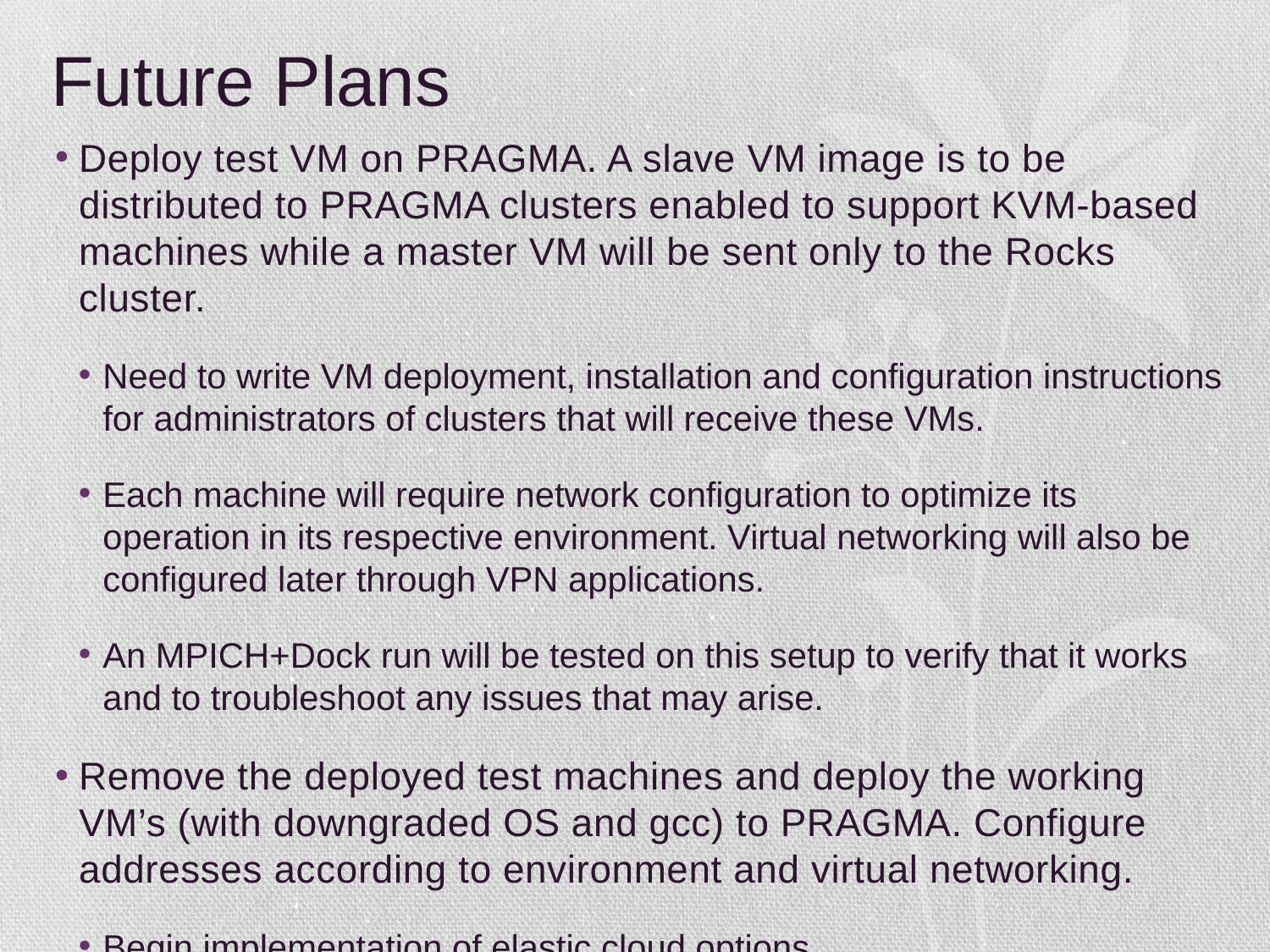

# Future Plans
Deploy test VM on PRAGMA. A slave VM image is to be distributed to PRAGMA clusters enabled to support KVM-based machines while a master VM will be sent only to the Rocks cluster.

Need to write VM deployment, installation and configuration instructions for administrators of clusters that will receive these VMs.

Each machine will require network configuration to optimize its operation in its respective environment. Virtual networking will also be configured later through VPN applications.

An MPICH+Dock run will be tested on this setup to verify that it works and to troubleshoot any issues that may arise.

Remove the deployed test machines and deploy the working VM’s (with downgraded OS and gcc) to PRAGMA. Configure addresses according to environment and virtual networking.

Begin implementation of elastic cloud options.